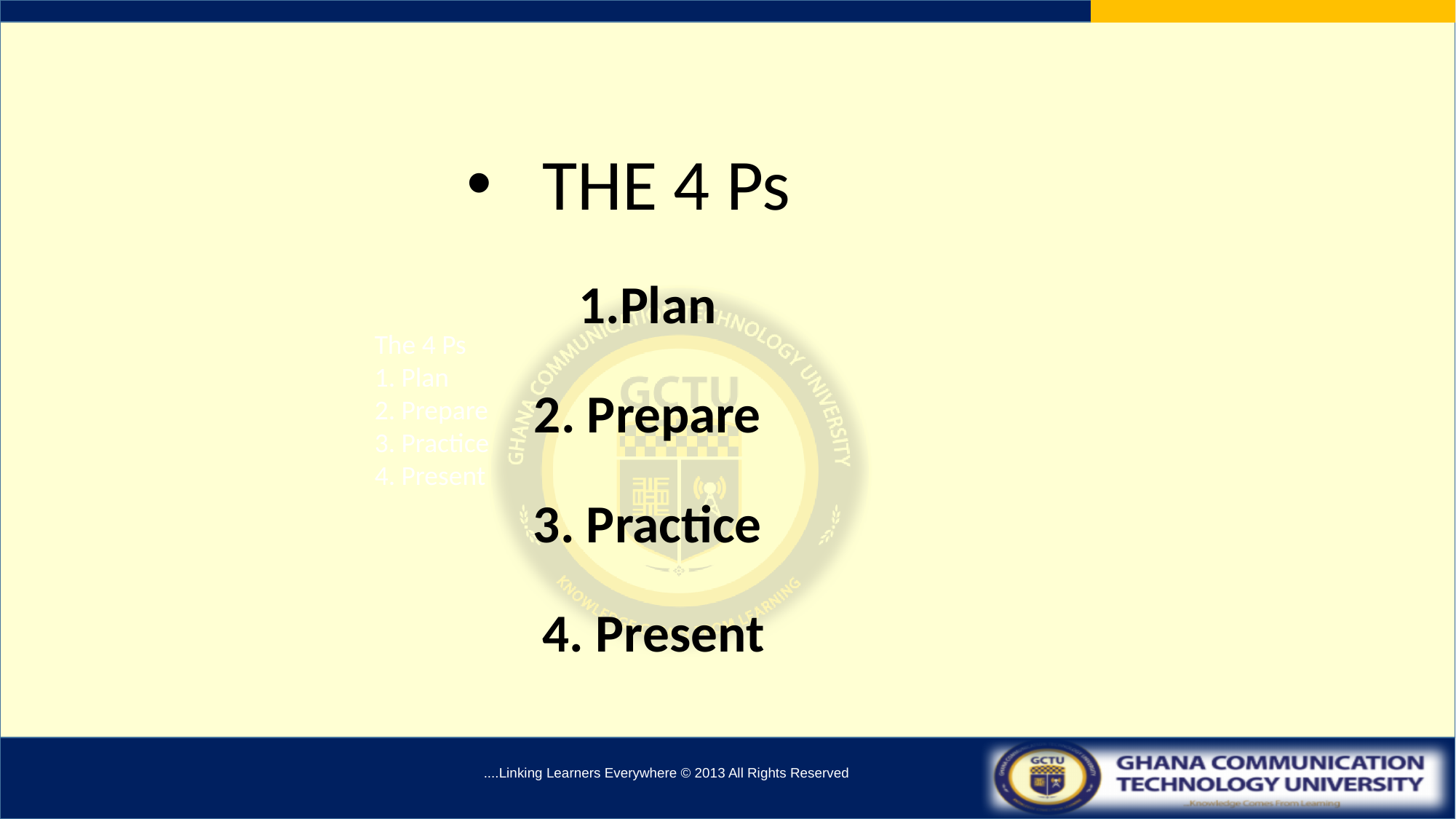

#

THE 4 Ps
1.Plan
2. Prepare
3. Practice
4. Present
The 4 Ps
1. Plan
2. Prepare
3. Practice
4. Present
....Linking Learners Everywhere © 2013 All Rights Reserved